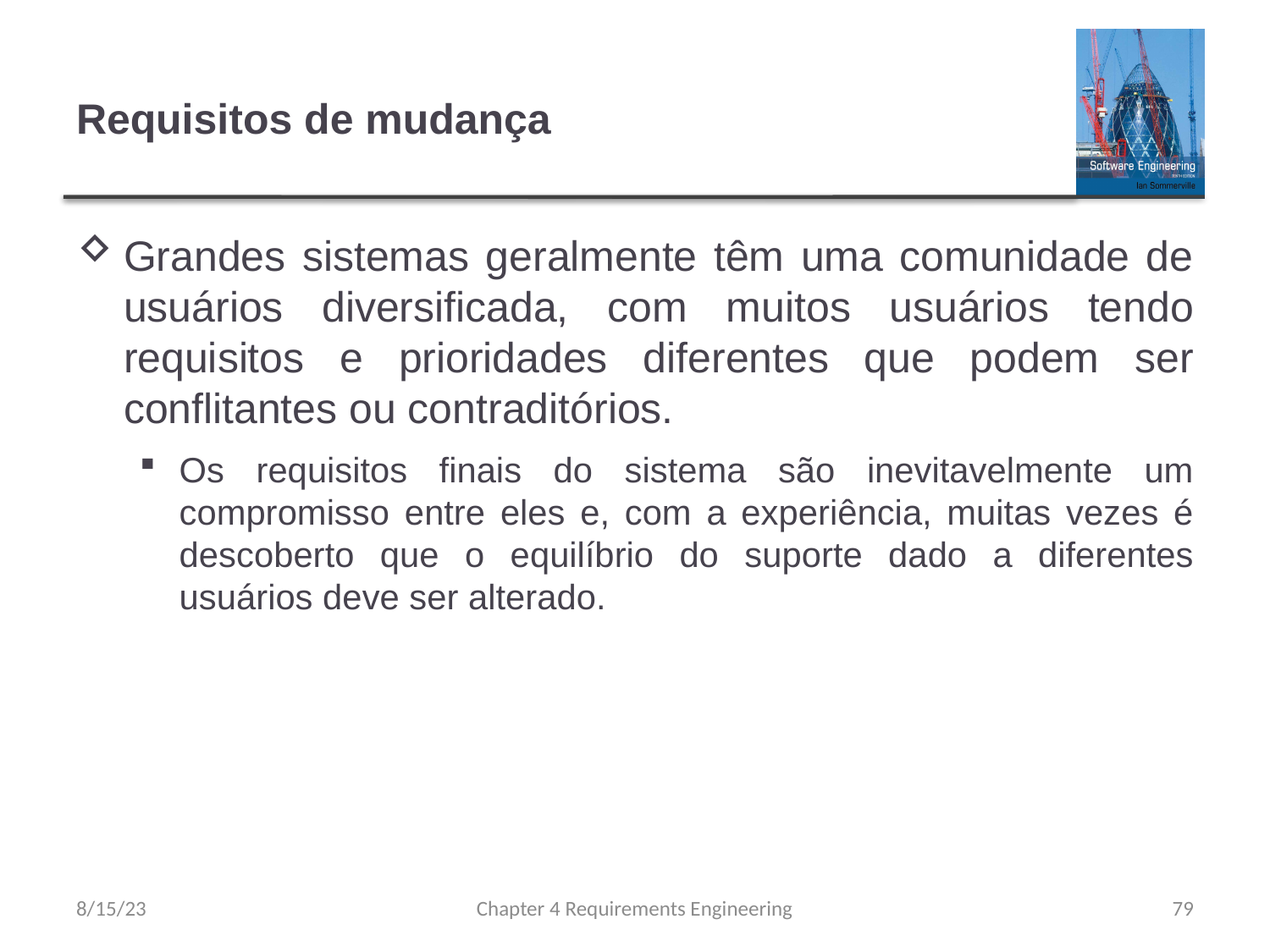

# Requisitos de mudança
Grandes sistemas geralmente têm uma comunidade de usuários diversificada, com muitos usuários tendo requisitos e prioridades diferentes que podem ser conflitantes ou contraditórios.
Os requisitos finais do sistema são inevitavelmente um compromisso entre eles e, com a experiência, muitas vezes é descoberto que o equilíbrio do suporte dado a diferentes usuários deve ser alterado.
8/15/23
Chapter 4 Requirements Engineering
79